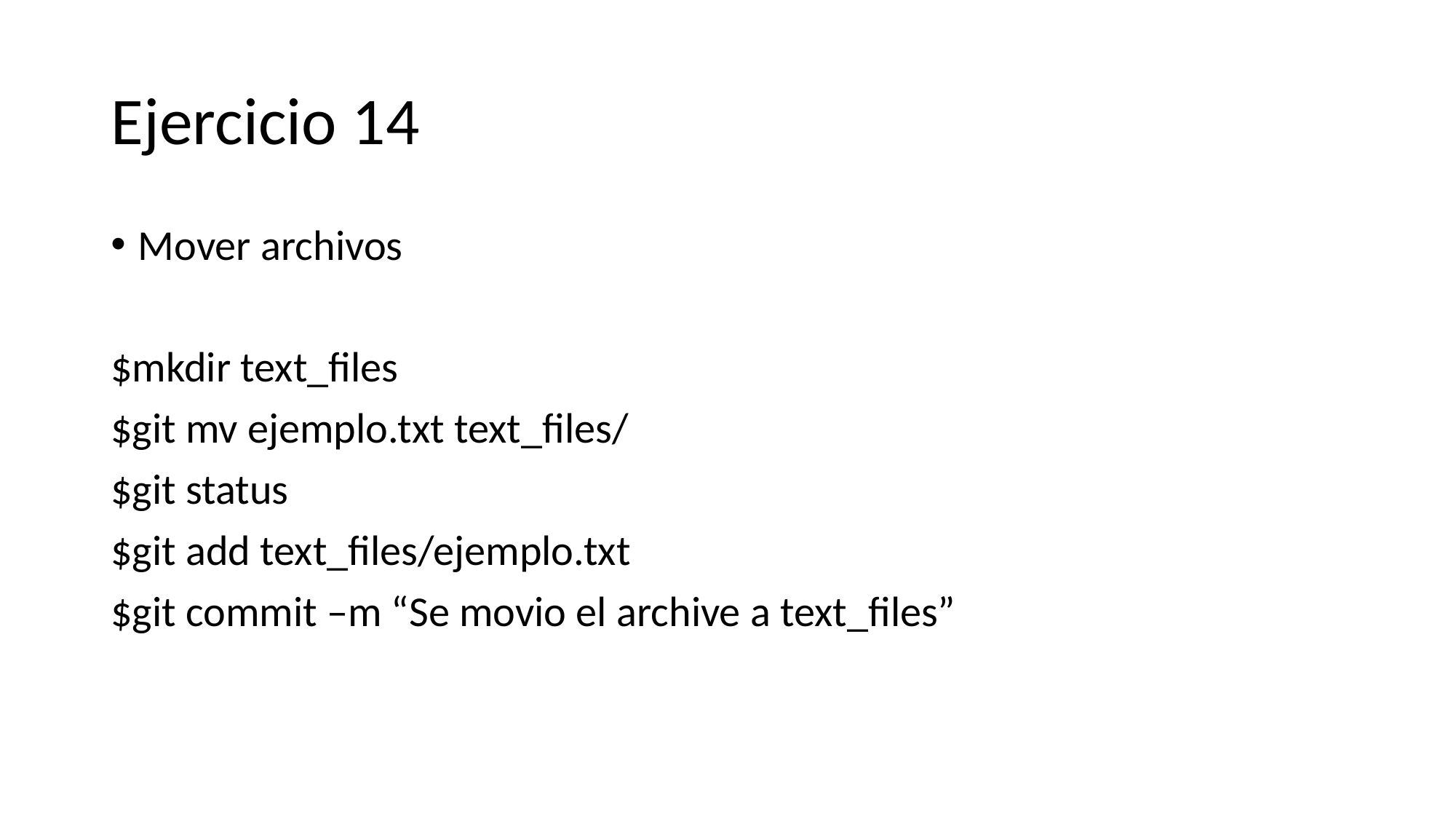

# Ejercicio 14
Mover archivos

$mkdir text_files
$git mv ejemplo.txt text_files/
$git status
$git add text_files/ejemplo.txt
$git commit –m “Se movio el archive a text_files”